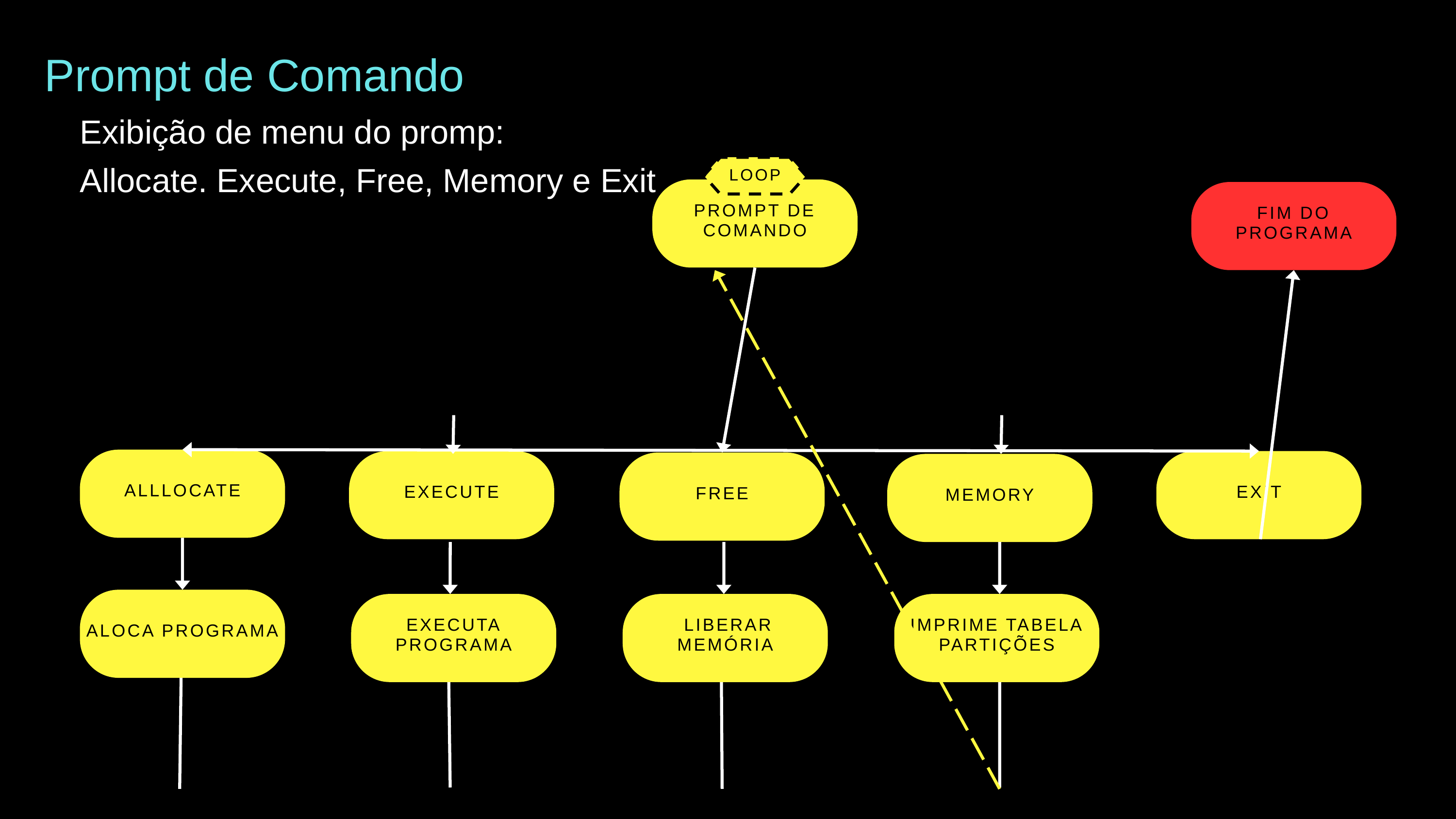

Prompt de Comando
Exibição de menu do promp:
Allocate. Execute, Free, Memory e Exit

LOOP

PROMPT DE COMANDO

FIM DO PROGRAMA

ALLLOCATE

EXECUTE

EXIT

FREE

MEMORY

ALOCA PROGRAMA

EXECUTA PROGRAMA

 LIBERAR MEMÓRIA

IMPRIME TABELA PARTIÇÕES